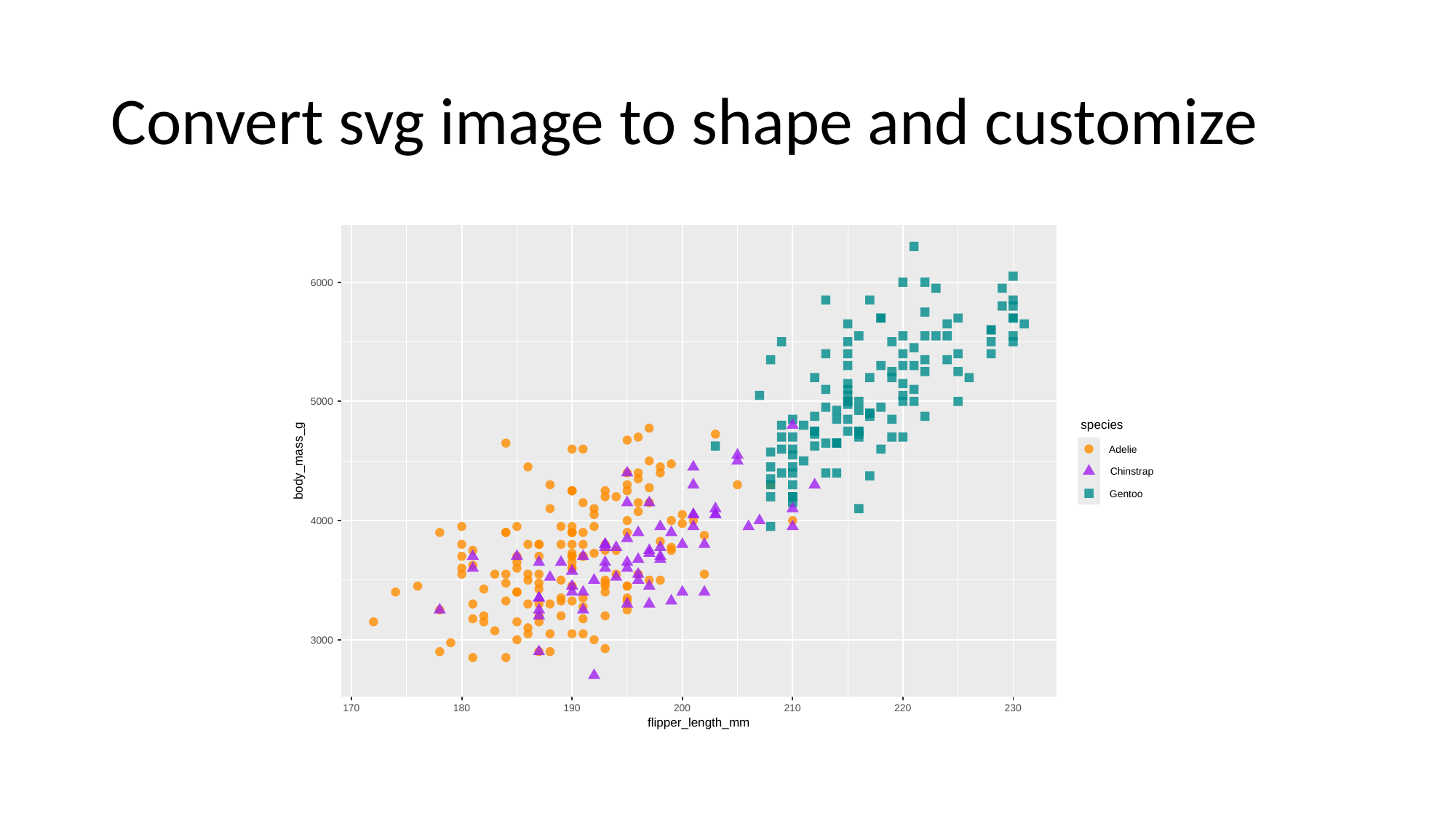

# Convert svg image to shape and customize

6000

5000

species
Adelie

body_mass_g
Chinstrap

Gentoo

4000

3000

170
180
190
200
210
220
230

flipper_length_mm